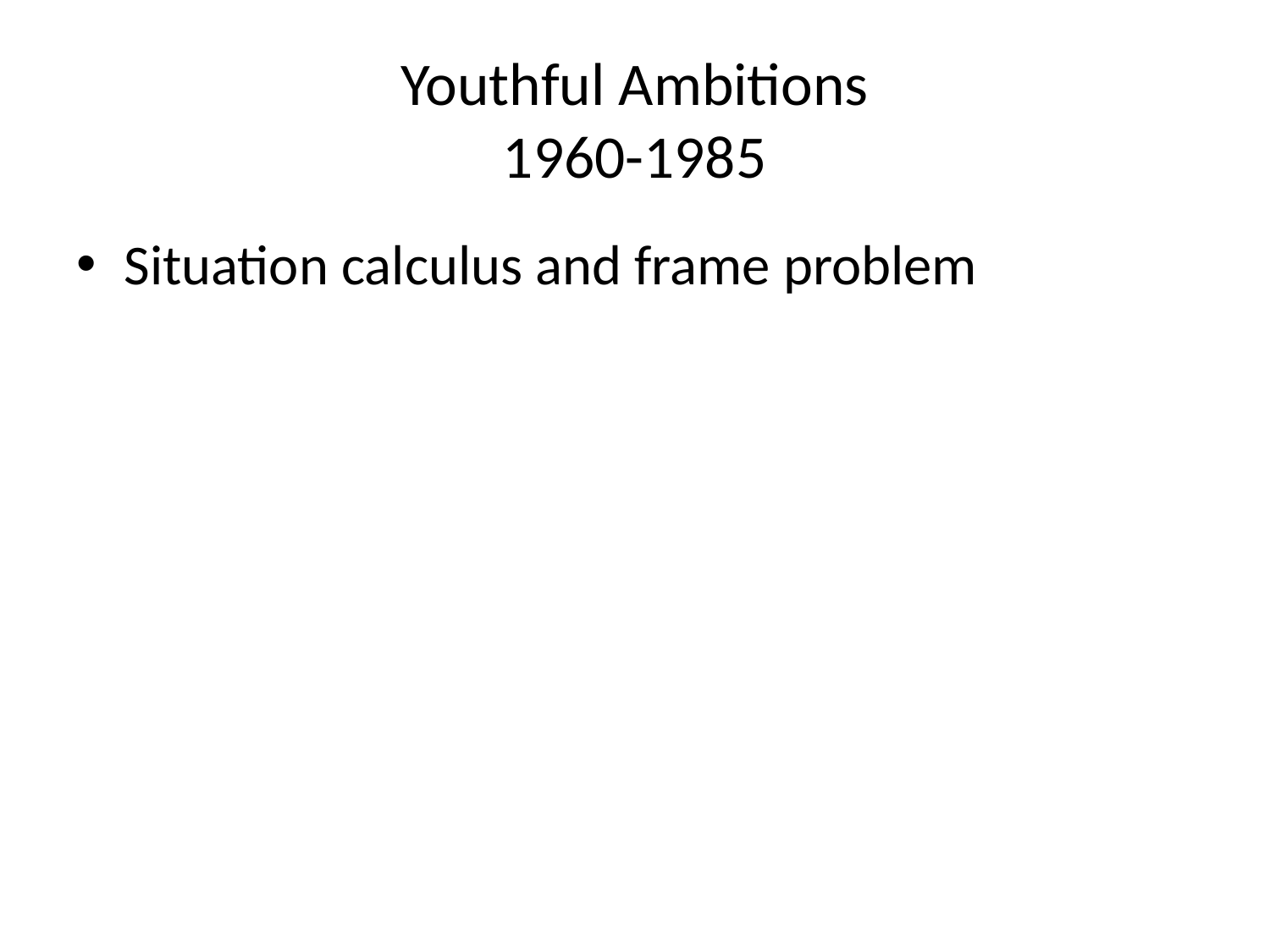

# Youthful Ambitions 1960-1985
Situation calculus and frame problem